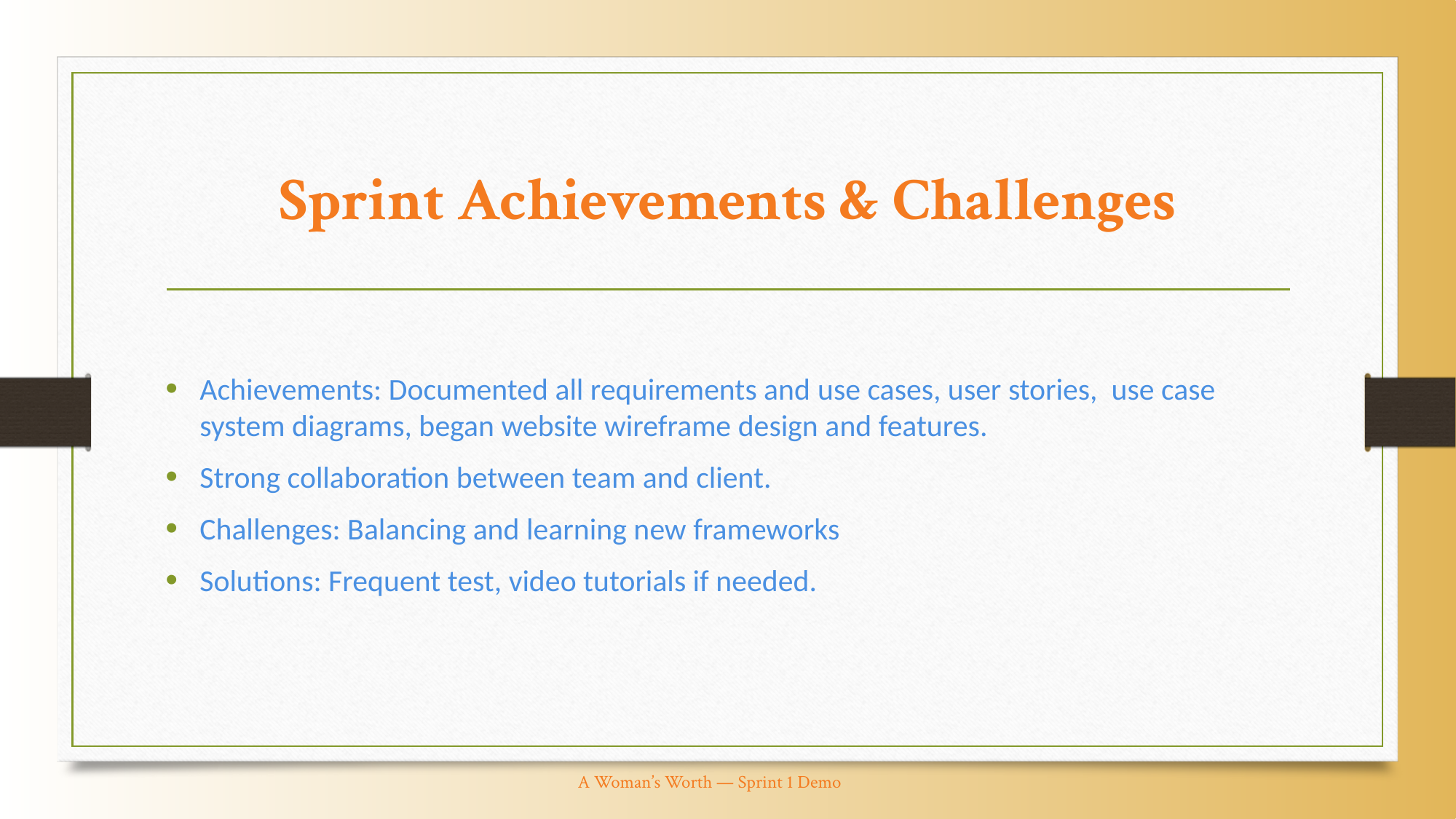

# Sprint Achievements & Challenges

Achievements: Documented all requirements and use cases, user stories,  use case system diagrams, began website wireframe design and features.
Strong collaboration between team and client.
Challenges: Balancing and learning new frameworks
Solutions: Frequent test, video tutorials if needed.
A Woman’s Worth — Sprint 1 Demo